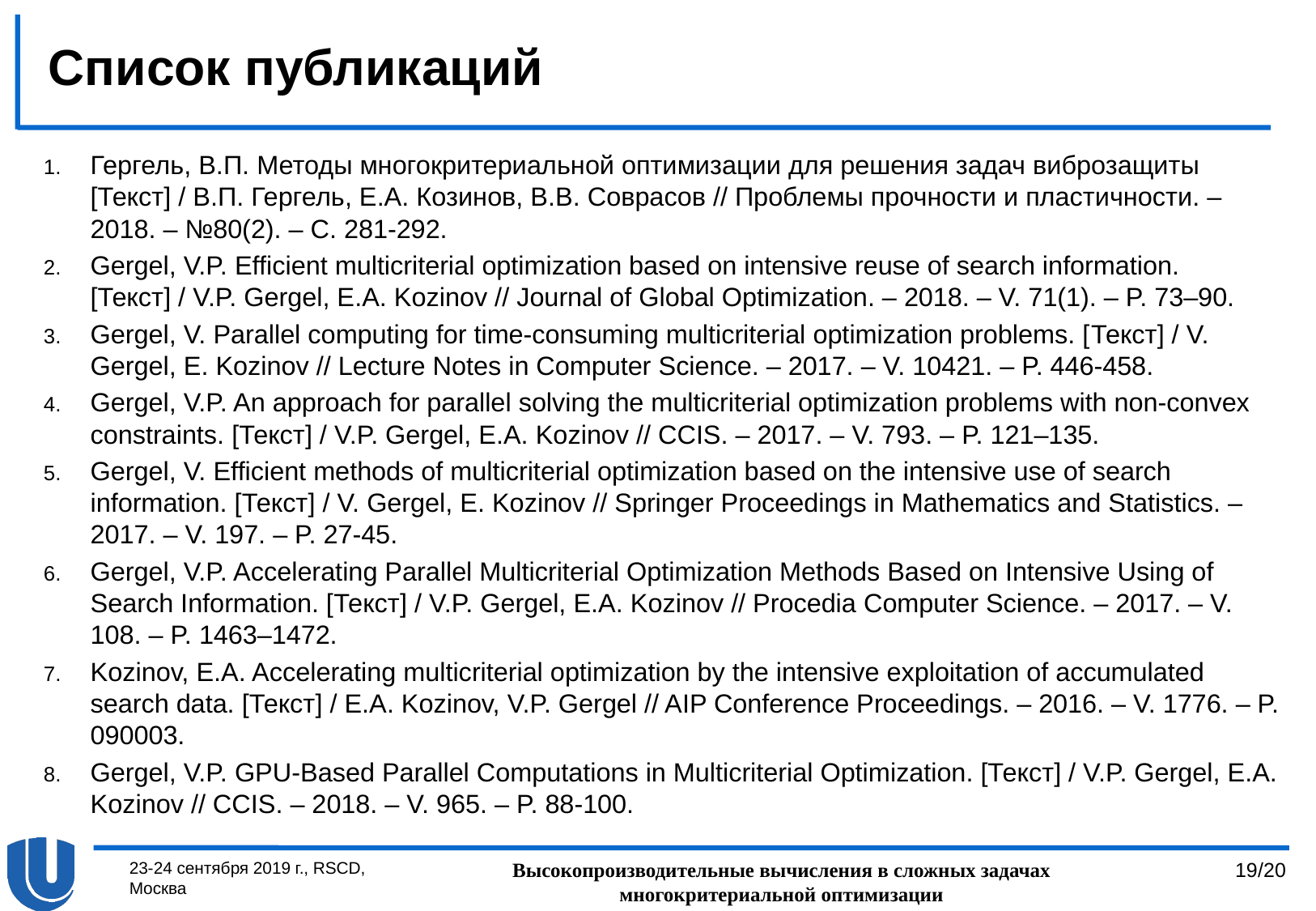

# Список публикаций
Гергель, В.П. Методы многокритериальной оптимизации для решения задач виброзащиты [Текст] / В.П. Гергель, Е.А. Козинов, В.В. Соврасов // Проблемы прочности и пластичности. – 2018. – №80(2). – C. 281-292.
Gergel, V.P. Efficient multicriterial optimization based on intensive reuse of search information. [Текст] / V.P. Gergel, E.A. Kozinov // Journal of Global Optimization. – 2018. – V. 71(1). – P. 73–90.
Gergel, V. Parallel computing for time-consuming multicriterial optimization problems. [Текст] / V. Gergel, E. Kozinov // Lecture Notes in Computer Science. – 2017. – V. 10421. – P. 446-458.
Gergel, V.P. An approach for parallel solving the multicriterial optimization problems with non-convex constraints. [Текст] / V.P. Gergel, E.A. Kozinov // CCIS. – 2017. – V. 793. – P. 121–135.
Gergel, V. Efficient methods of multicriterial optimization based on the intensive use of search information. [Текст] / V. Gergel, E. Kozinov // Springer Proceedings in Mathematics and Statistics. – 2017. – V. 197. – P. 27-45.
Gergel, V.P. Accelerating Parallel Multicriterial Optimization Methods Based on Intensive Using of Search Information. [Текст] / V.P. Gergel, E.A. Kozinov // Procedia Computer Science. – 2017. – V. 108. – P. 1463–1472.
Kozinov, E.A. Accelerating multicriterial optimization by the intensive exploitation of accumulated search data. [Текст] / E.A. Kozinov, V.P. Gergel // AIP Conference Proceedings. – 2016. – V. 1776. – P. 090003.
Gergel, V.P. GPU-Based Parallel Computations in Multicriterial Optimization. [Текст] / V.P. Gergel, E.A. Kozinov // CCIS. – 2018. – V. 965. – P. 88-100.
23-24 сентября 2019 г., RSCD, Москва
Высокопроизводительные вычисления в сложных задачах многокритериальной оптимизации
19/20